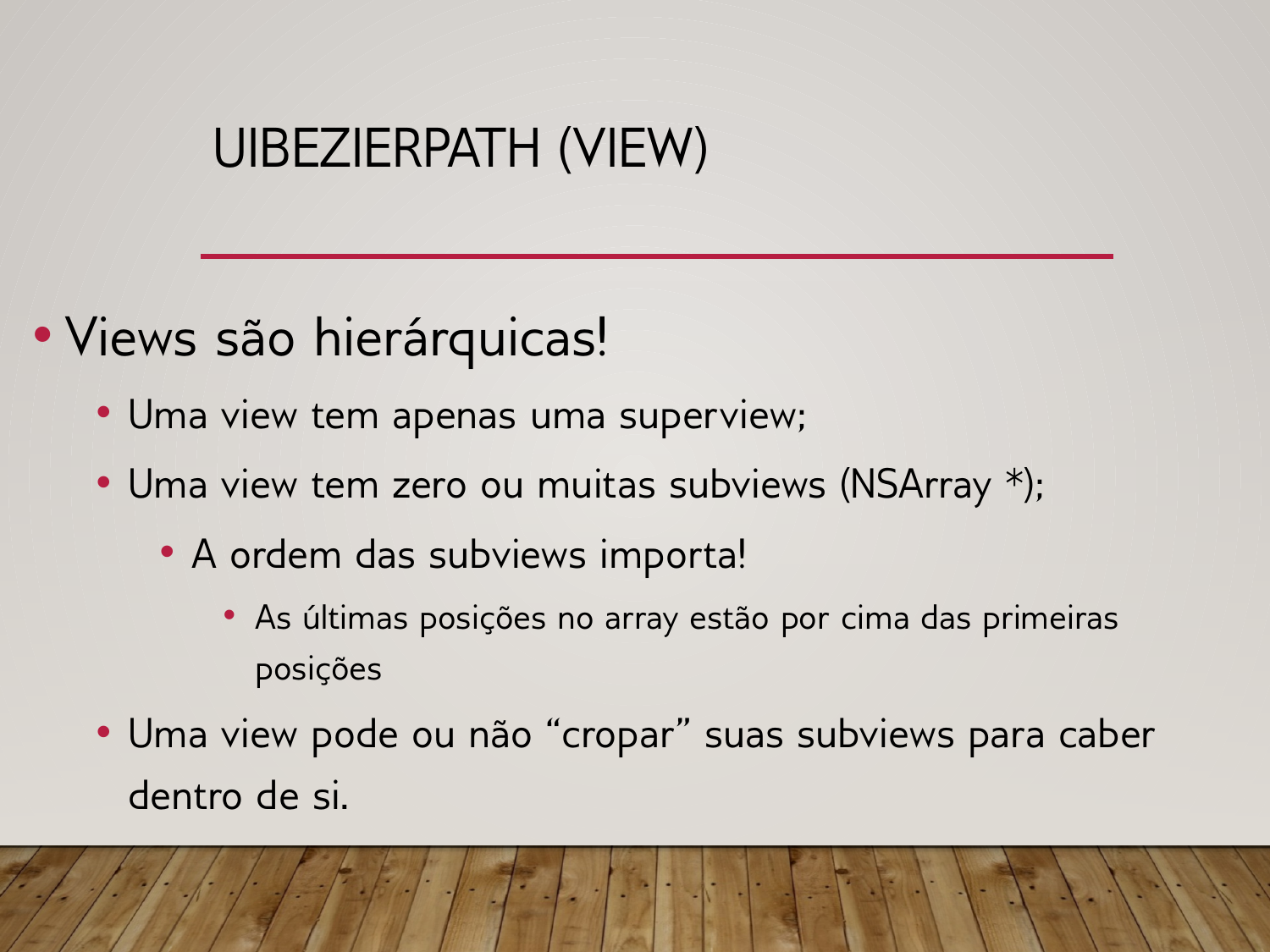

# UIBezierPath (View)
Views são hierárquicas!
Uma view tem apenas uma superview;
Uma view tem zero ou muitas subviews (NSArray *);
A ordem das subviews importa!
As últimas posições no array estão por cima das primeiras posições
Uma view pode ou não “cropar” suas subviews para caber dentro de si.